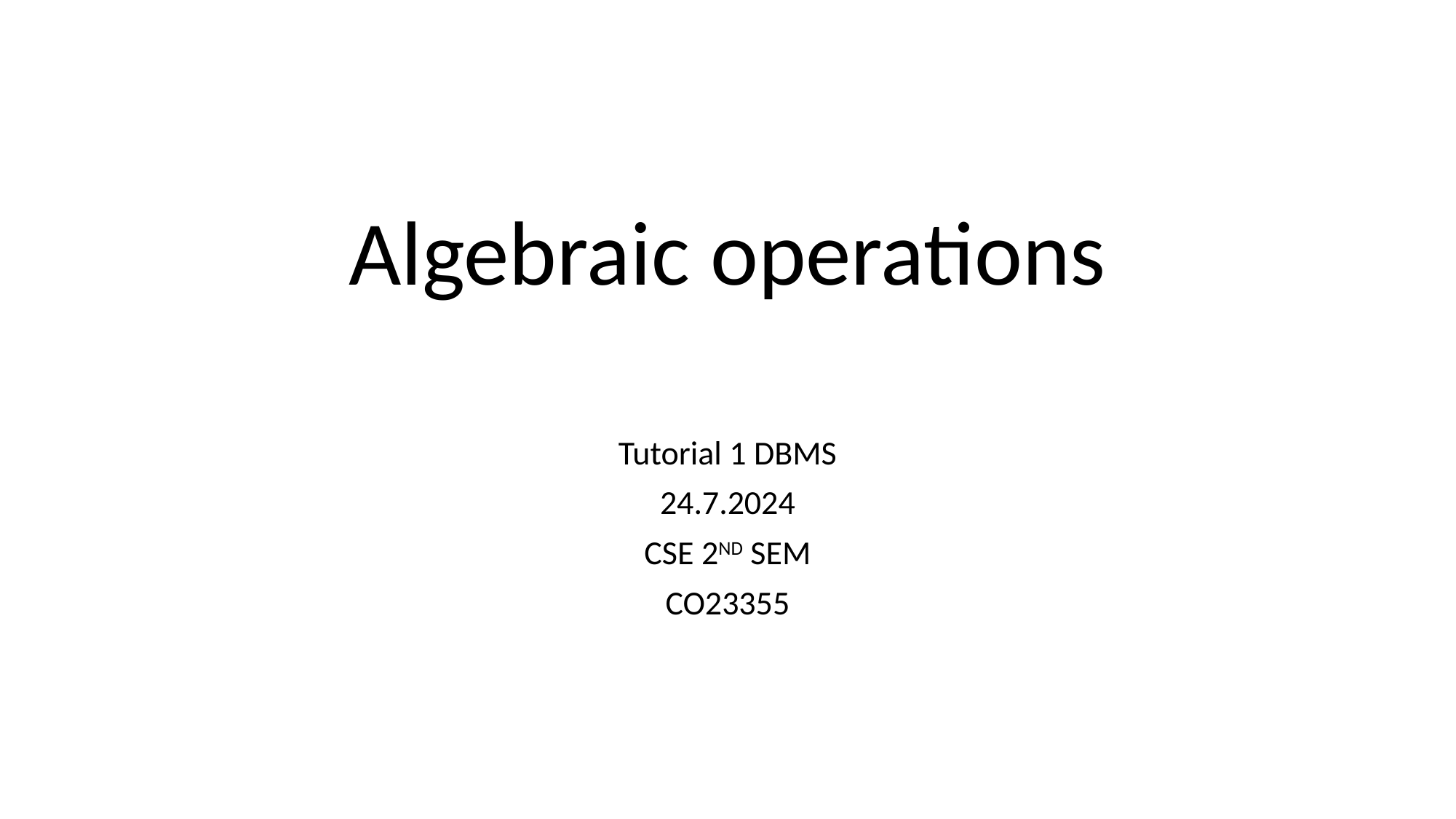

# Algebraic operations
Tutorial 1 DBMS
24.7.2024
CSE 2ND SEM
CO23355